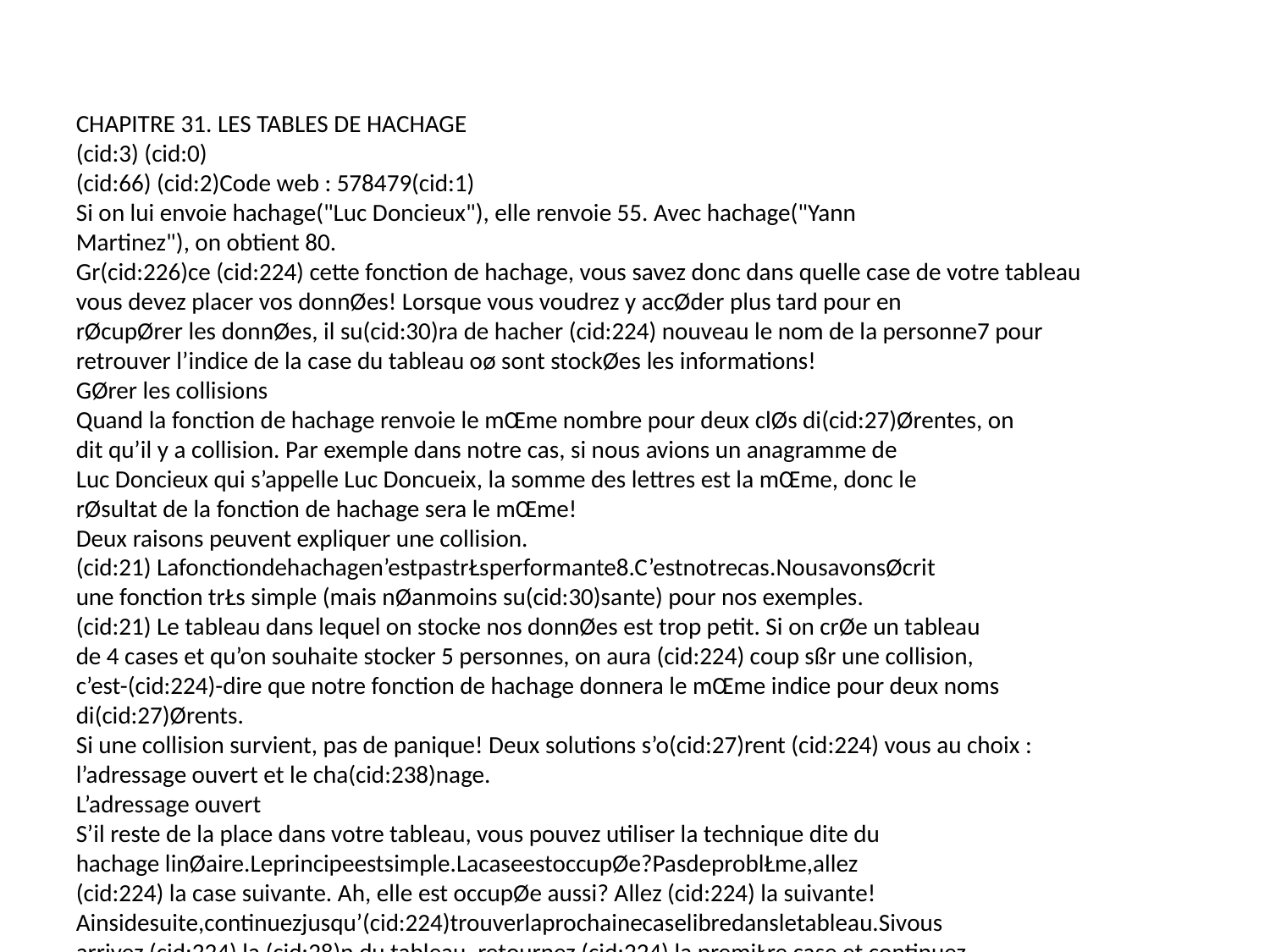

CHAPITRE 31. LES TABLES DE HACHAGE
(cid:3) (cid:0)
(cid:66) (cid:2)Code web : 578479(cid:1)
Si on lui envoie hachage("Luc Doncieux"), elle renvoie 55. Avec hachage("Yann
Martinez"), on obtient 80.
Gr(cid:226)ce (cid:224) cette fonction de hachage, vous savez donc dans quelle case de votre tableau
vous devez placer vos donnØes! Lorsque vous voudrez y accØder plus tard pour en
rØcupØrer les donnØes, il su(cid:30)ra de hacher (cid:224) nouveau le nom de la personne7 pour
retrouver l’indice de la case du tableau oø sont stockØes les informations!
GØrer les collisions
Quand la fonction de hachage renvoie le mŒme nombre pour deux clØs di(cid:27)Ørentes, on
dit qu’il y a collision. Par exemple dans notre cas, si nous avions un anagramme de
Luc Doncieux qui s’appelle Luc Doncueix, la somme des lettres est la mŒme, donc le
rØsultat de la fonction de hachage sera le mŒme!
Deux raisons peuvent expliquer une collision.
(cid:21) Lafonctiondehachagen’estpastrŁsperformante8.C’estnotrecas.NousavonsØcrit
une fonction trŁs simple (mais nØanmoins su(cid:30)sante) pour nos exemples.
(cid:21) Le tableau dans lequel on stocke nos donnØes est trop petit. Si on crØe un tableau
de 4 cases et qu’on souhaite stocker 5 personnes, on aura (cid:224) coup sßr une collision,
c’est-(cid:224)-dire que notre fonction de hachage donnera le mŒme indice pour deux noms
di(cid:27)Ørents.
Si une collision survient, pas de panique! Deux solutions s’o(cid:27)rent (cid:224) vous au choix :
l’adressage ouvert et le cha(cid:238)nage.
L’adressage ouvert
S’il reste de la place dans votre tableau, vous pouvez utiliser la technique dite du
hachage linØaire.Leprincipeestsimple.LacaseestoccupØe?PasdeproblŁme,allez
(cid:224) la case suivante. Ah, elle est occupØe aussi? Allez (cid:224) la suivante!
Ainsidesuite,continuezjusqu’(cid:224)trouverlaprochainecaselibredansletableau.Sivous
arrivez (cid:224) la (cid:28)n du tableau, retournez (cid:224) la premiŁre case et continuez.
Cette mØthode est trŁs simple (cid:224) mettre en place, mais si vous avez beaucoup de colli-
sions, vous allez passer beaucoup de temps (cid:224) chercher la prochaine case libre.
Ilexistedesvariantes(hachagedouble,hachagequadratique...)quiconsistent(cid:224)hacher
(cid:224) nouveau selon une autre fonction en cas de collision. Elles sont plus e(cid:30)caces mais
plus complexes (cid:224) mettre en place.
7. JevousrecommandedecrØerunefonctionderecherchequisechargeradehacherlaclØ(lenom)
etdevousrenvoyerunpointeurverslesdonnØesquevousrecherchiez.Celadonneraitparexemple:
infosSurLuc = rechercheTableHachage(tableau, "Luc Doncieux");
8. Les fonctions MD5 et SHA1 mentionnØes plus t(cid:244)t sont de bonne qualitØ car elles produisent
trŁspeudecollisions.NotezqueSHA1estaujourd’huiprØfØrØe(cid:224)MD5carc’estcelledesdeuxquien
produitlemoins.
508